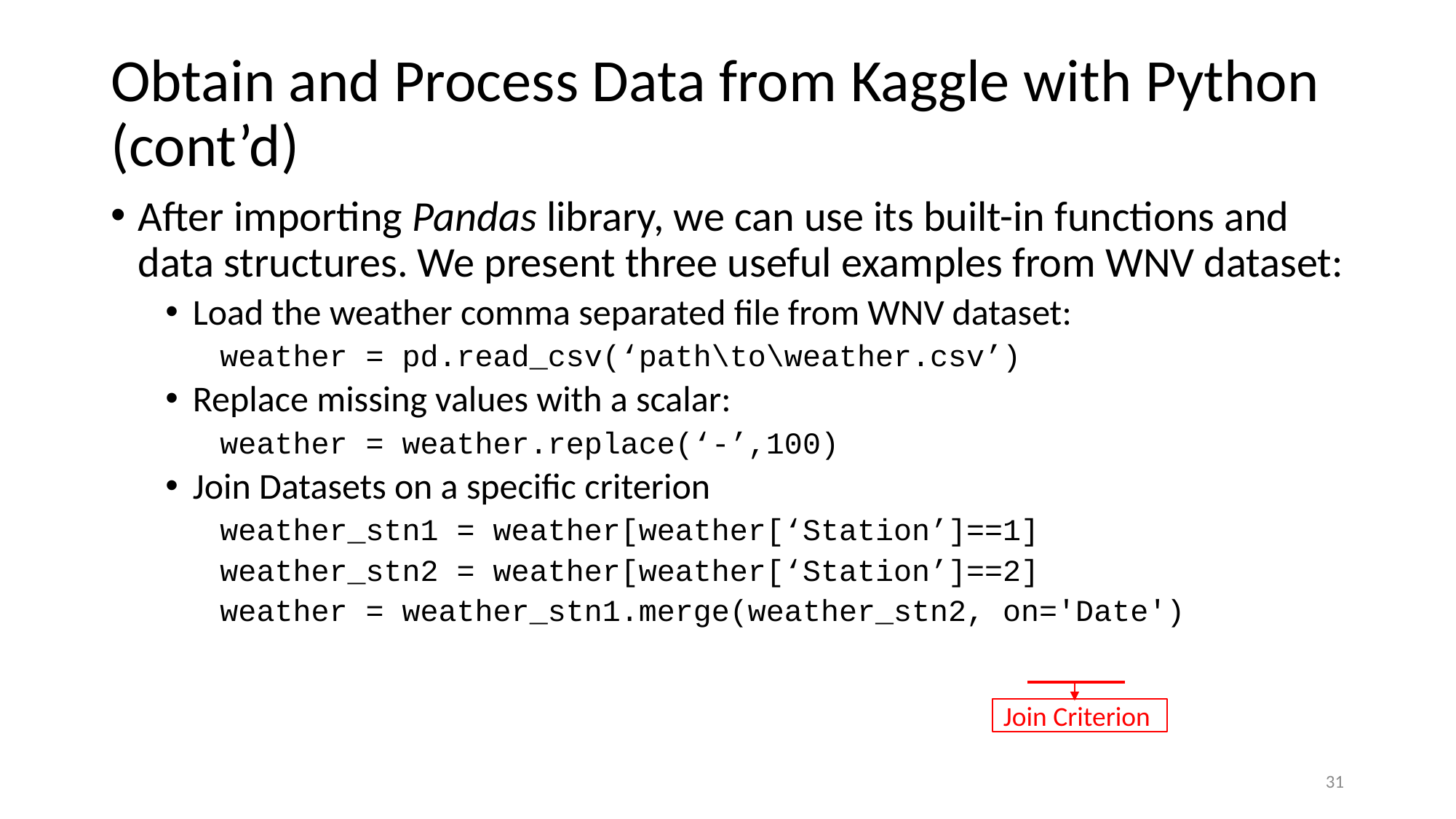

# Obtain and Process Data from Kaggle with Python (cont’d)
After importing Pandas library, we can use its built-in functions and data structures. We present three useful examples from WNV dataset:
Load the weather comma separated file from WNV dataset:
   weather = pd.read_csv(‘path\to\weather.csv’)
Replace missing values with a scalar:
weather = weather.replace(‘-’,100)
Join Datasets on a specific criterion
weather_stn1 = weather[weather[‘Station’]==1]
weather_stn2 = weather[weather[‘Station’]==2]
weather = weather_stn1.merge(weather_stn2, on='Date')

Join Criterion
31